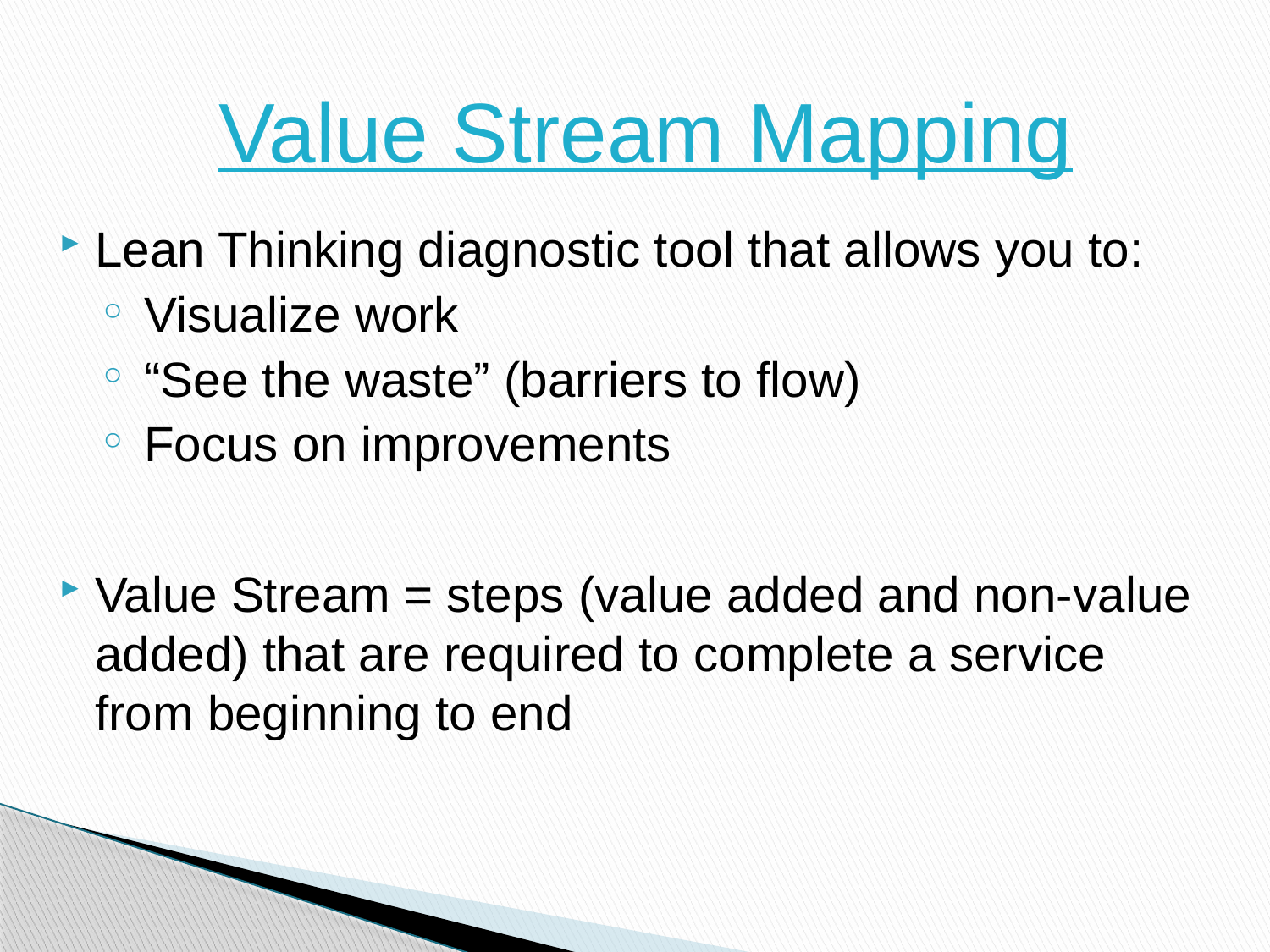

# Value Stream Mapping
Lean Thinking diagnostic tool that allows you to:
 Visualize work
 “See the waste” (barriers to flow)
 Focus on improvements

Value Stream = steps (value added and non-value added) that are required to complete a service from beginning to end